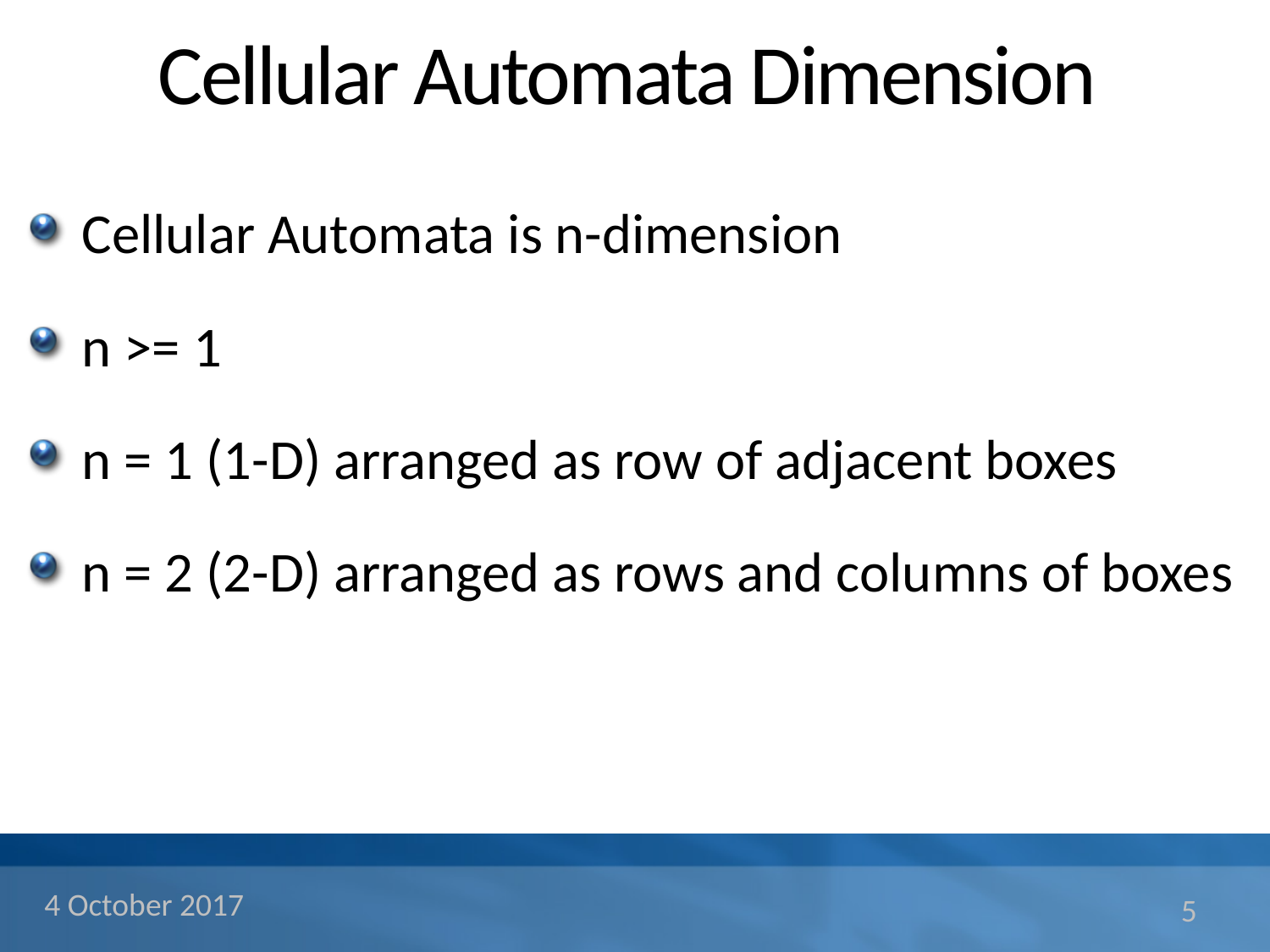

# Cellular Automata Dimension

Cellular Automata is n-dimension
n >= 1
n = 1 (1-D) arranged as row of adjacent boxes
n = 2 (2-D) arranged as rows and columns of boxes